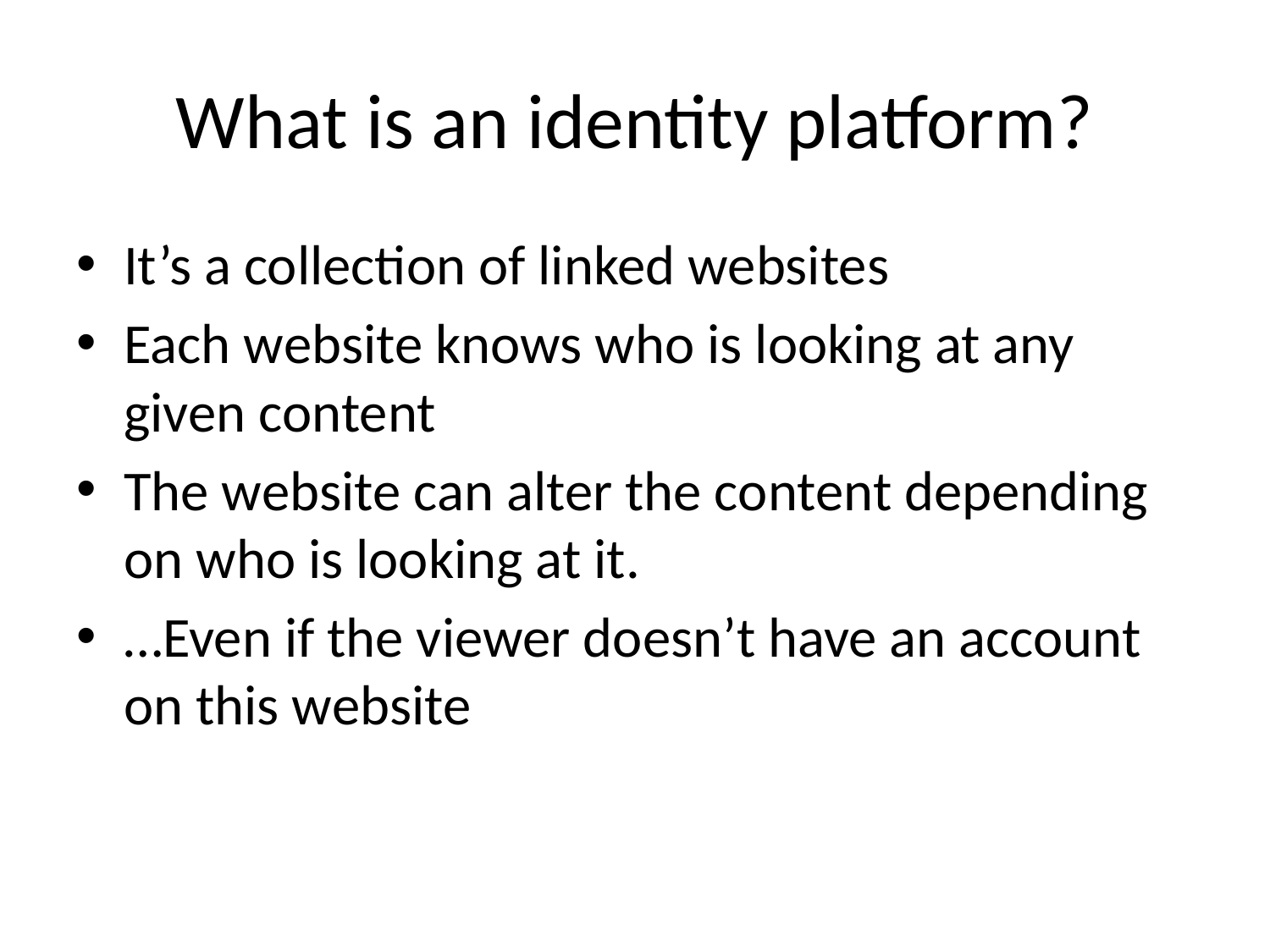

# What is an identity platform?
It’s a collection of linked websites
Each website knows who is looking at any given content
The website can alter the content depending on who is looking at it.
…Even if the viewer doesn’t have an account on this website